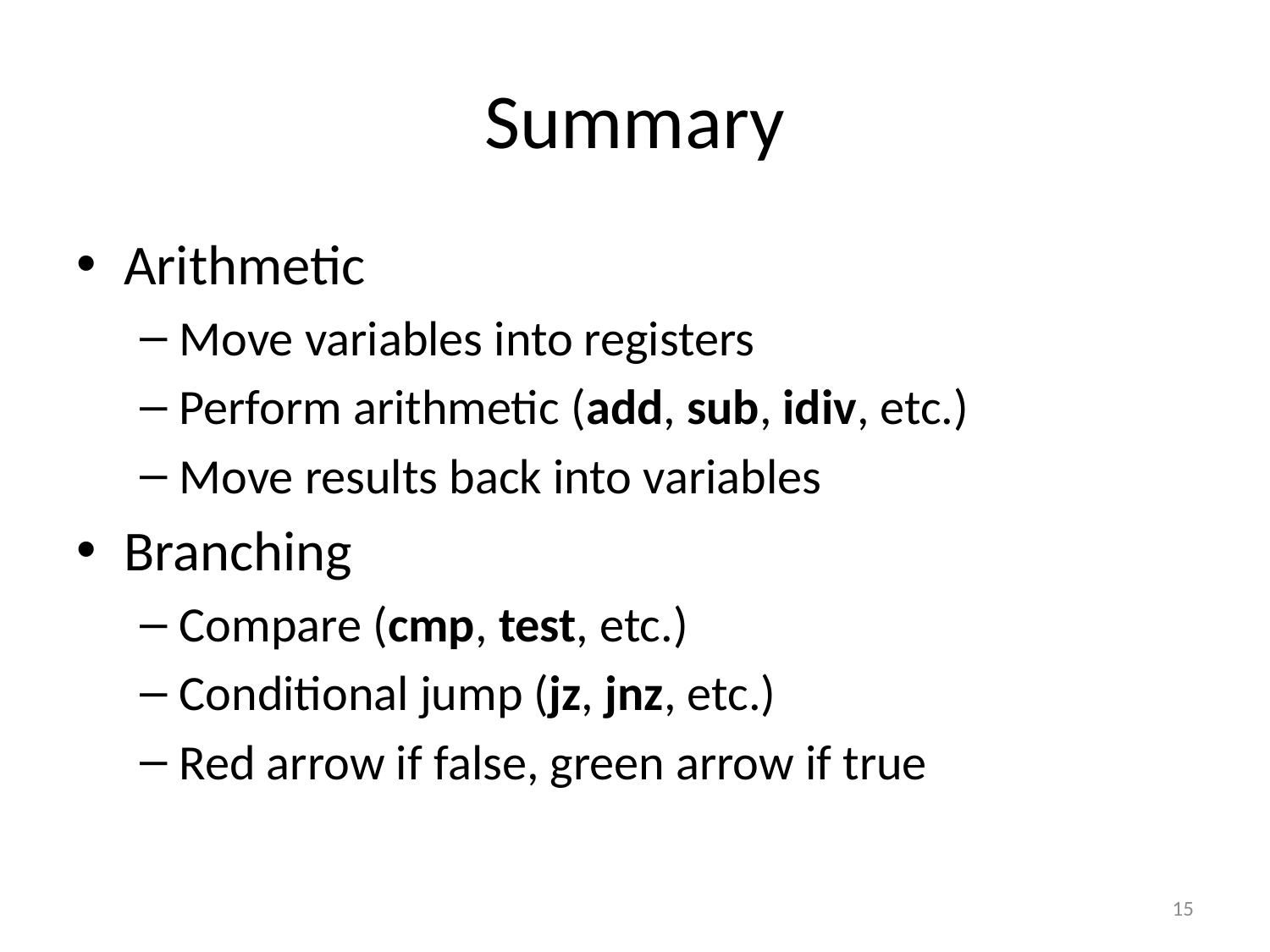

# Summary
Arithmetic
Move variables into registers
Perform arithmetic (add, sub, idiv, etc.)
Move results back into variables
Branching
Compare (cmp, test, etc.)
Conditional jump (jz, jnz, etc.)
Red arrow if false, green arrow if true
15